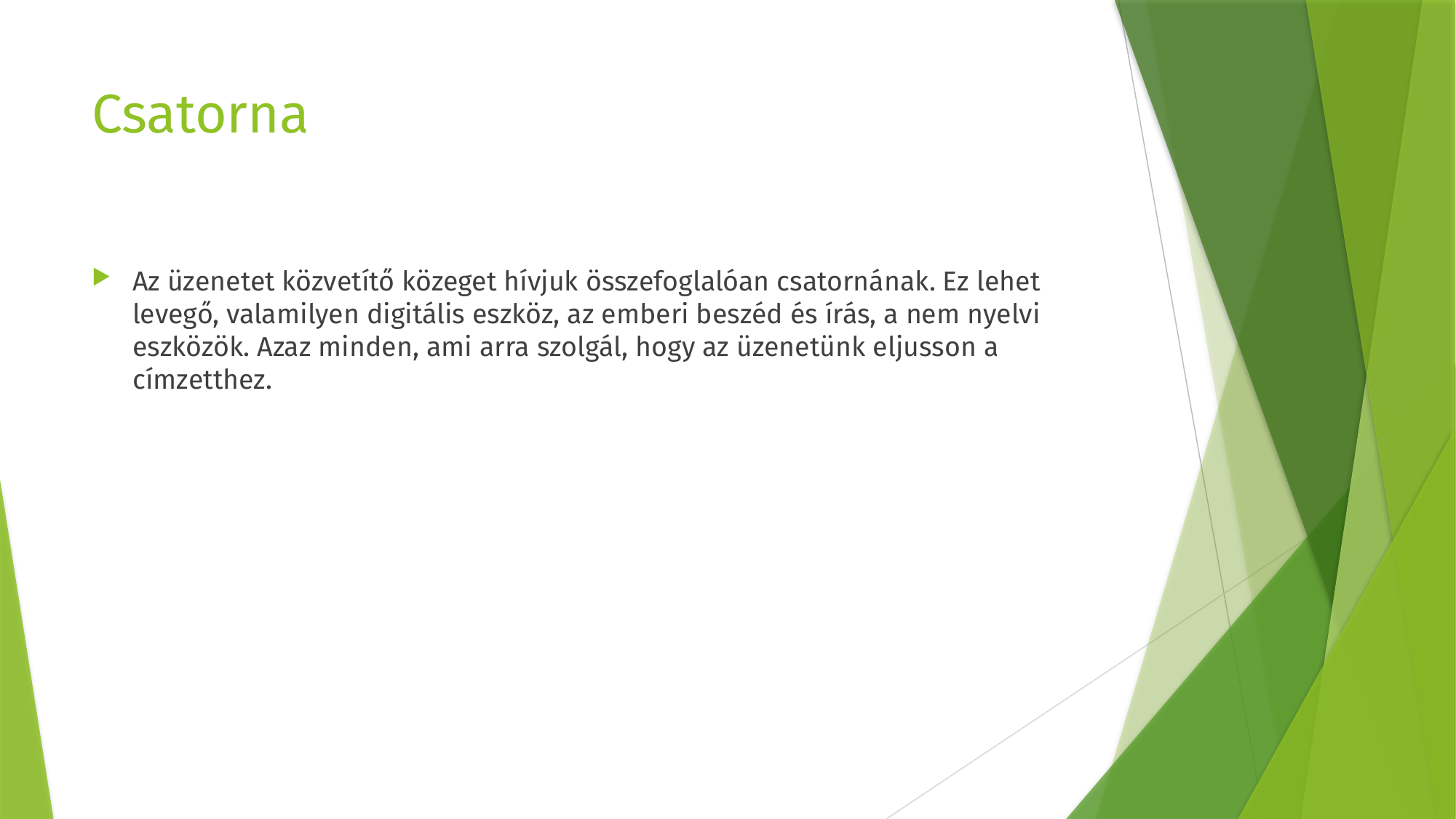

# Csatorna
Az üzenetet közvetítő közeget hívjuk összefoglalóan csatornának. Ez lehet levegő, valamilyen digitális eszköz, az emberi beszéd és írás, a nem nyelvi eszközök. Azaz minden, ami arra szolgál, hogy az üzenetünk eljusson a címzetthez.